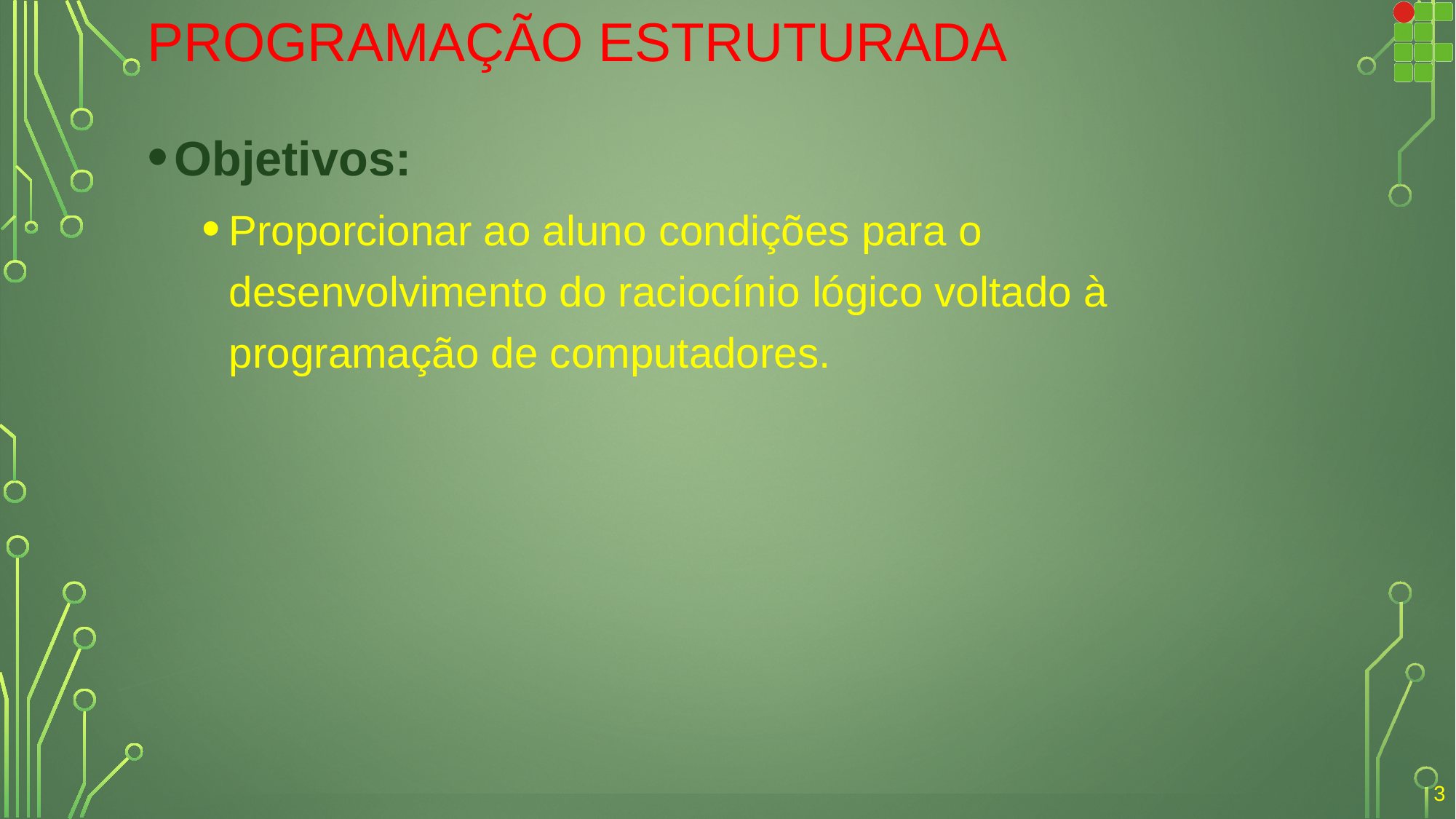

# Programação Estruturada
Objetivos:
Proporcionar ao aluno condições para o desenvolvimento do raciocínio lógico voltado à programação de computadores.
3